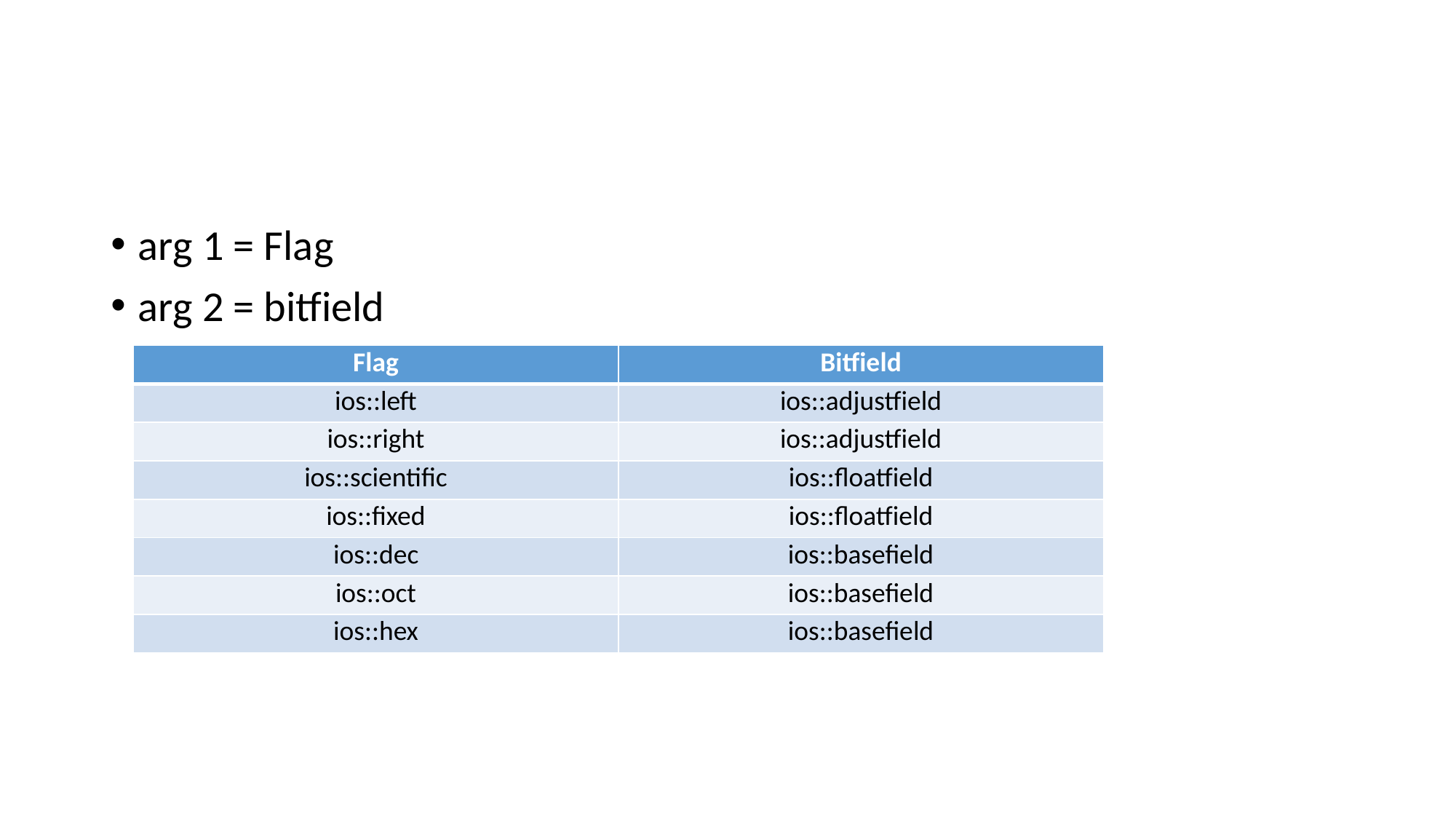

#
arg 1 = Flag
arg 2 = bitfield

| Flag | Bitfield |
| --- | --- |
| ios::left | ios::adjustfield |
| ios::right | ios::adjustfield |
| ios::scientific | ios::floatfield |
| ios::fixed | ios::floatfield |
| ios::dec | ios::basefield |
| ios::oct | ios::basefield |
| ios::hex | ios::basefield |